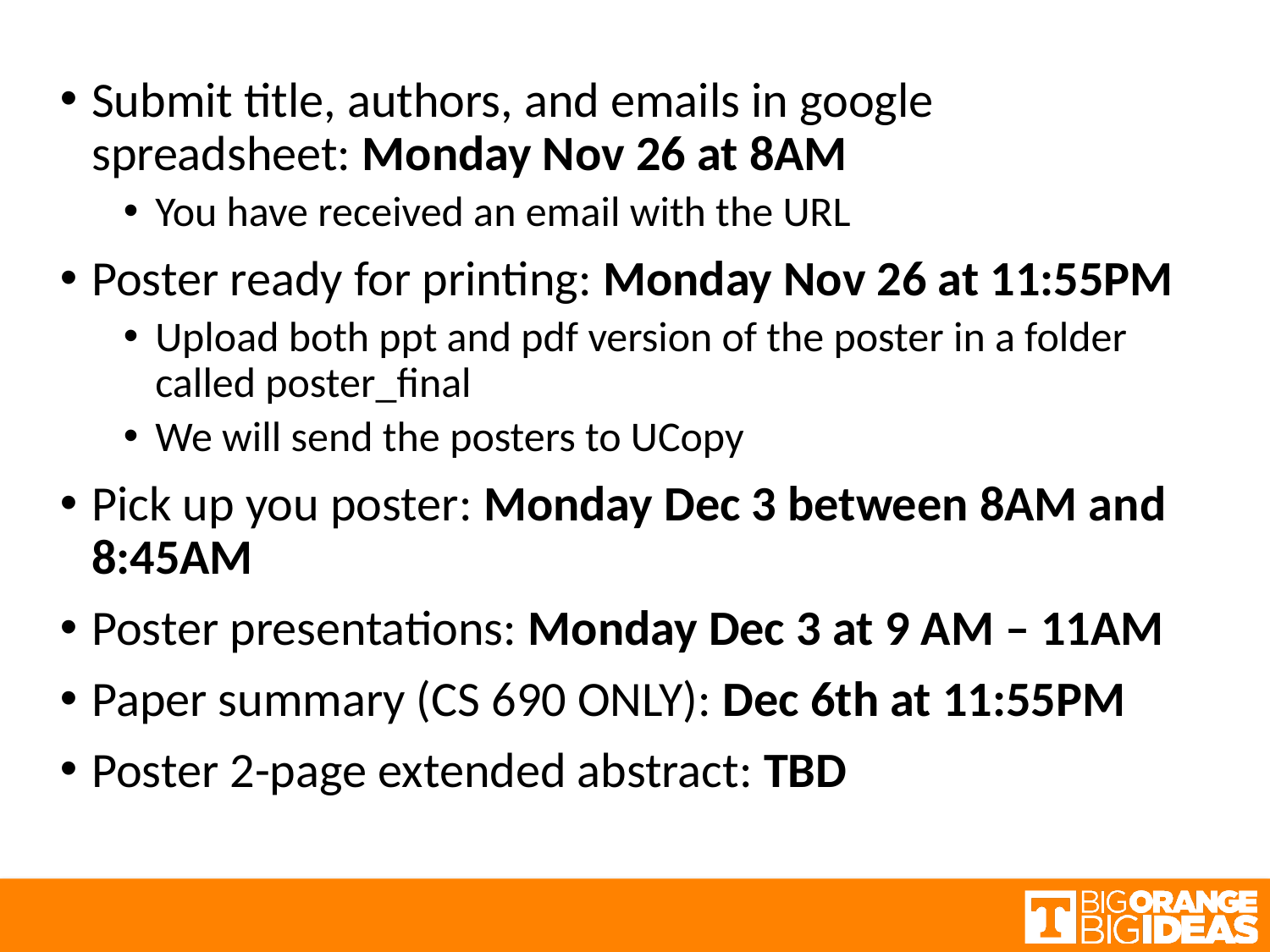

# Submit title, authors, and emails in google spreadsheet: Monday Nov 26 at 8AM
You have received an email with the URL
Poster ready for printing: Monday Nov 26 at 11:55PM
Upload both ppt and pdf version of the poster in a folder  called poster_final
We will send the posters to UCopy
Pick up you poster: Monday Dec 3 between 8AM and 8:45AM
Poster presentations: Monday Dec 3 at 9 AM – 11AM
Paper summary (CS 690 ONLY): Dec 6th at 11:55PM
Poster 2-page extended abstract: TBD